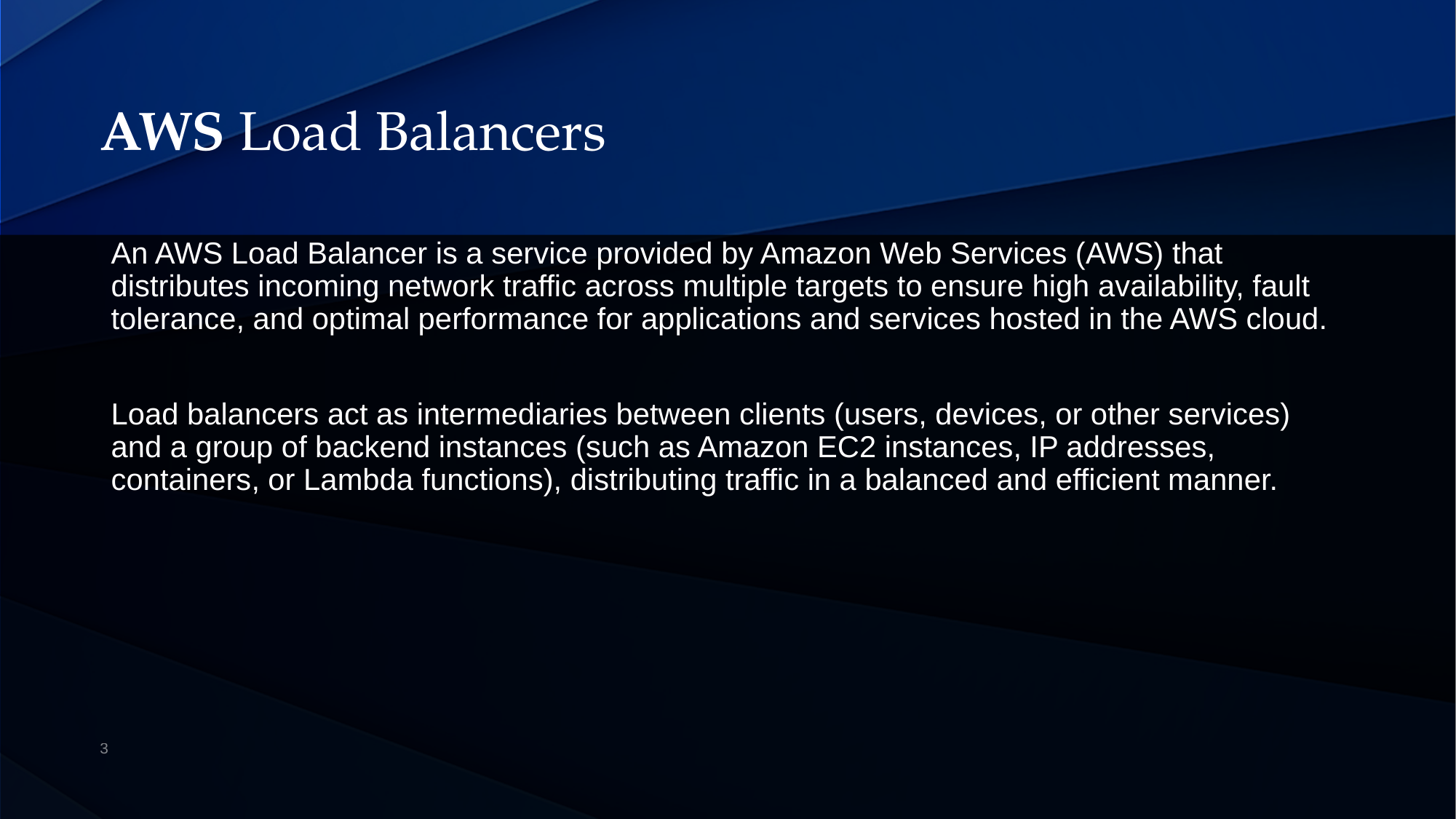

# AWS Load Balancers
An AWS Load Balancer is a service provided by Amazon Web Services (AWS) that distributes incoming network traffic across multiple targets to ensure high availability, fault tolerance, and optimal performance for applications and services hosted in the AWS cloud.

Load balancers act as intermediaries between clients (users, devices, or other services) and a group of backend instances (such as Amazon EC2 instances, IP addresses, containers, or Lambda functions), distributing traffic in a balanced and efficient manner.
3